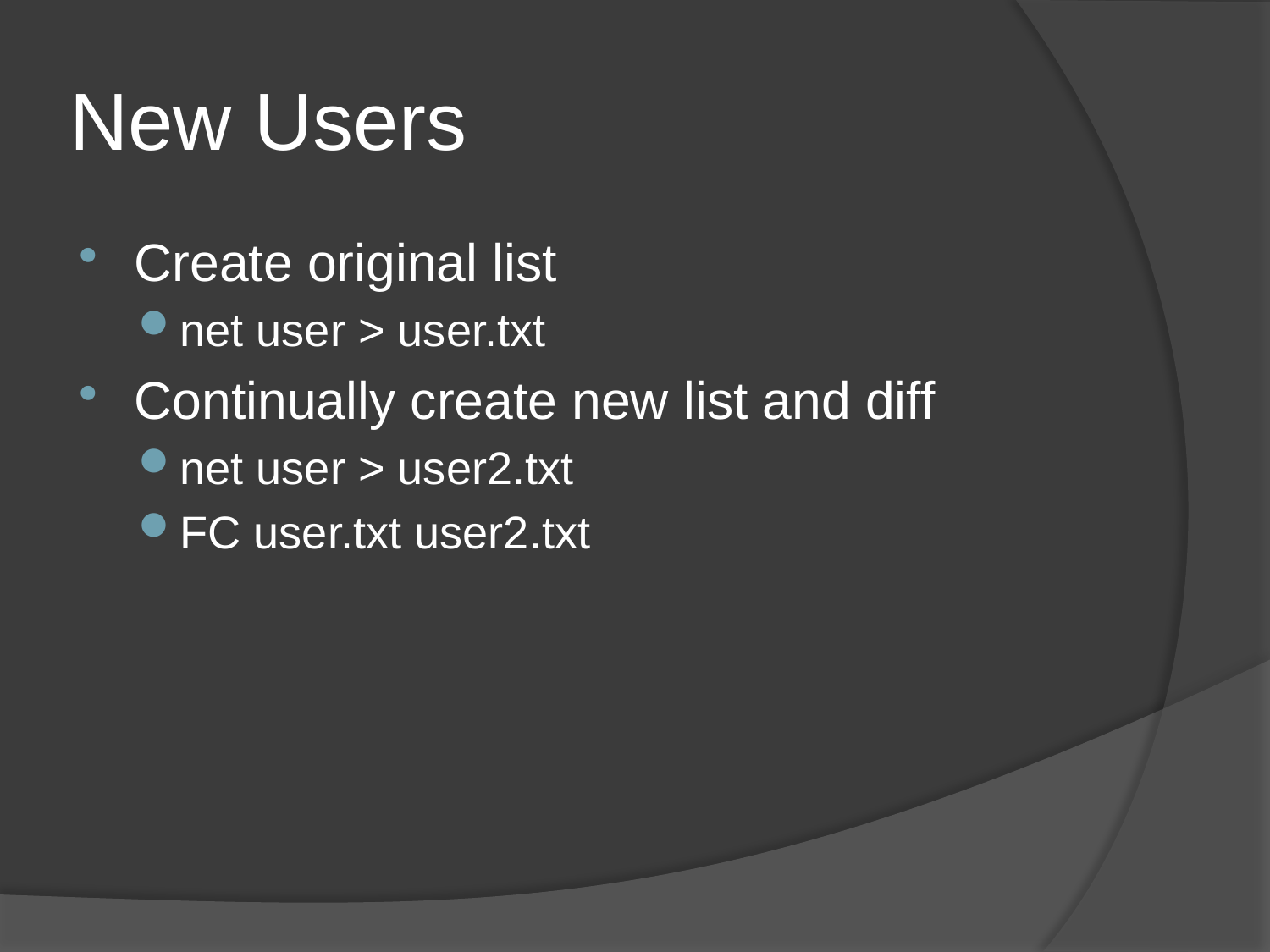

# New Users
Create original list
net user > user.txt
Continually create new list and diff
net user > user2.txt
FC user.txt user2.txt